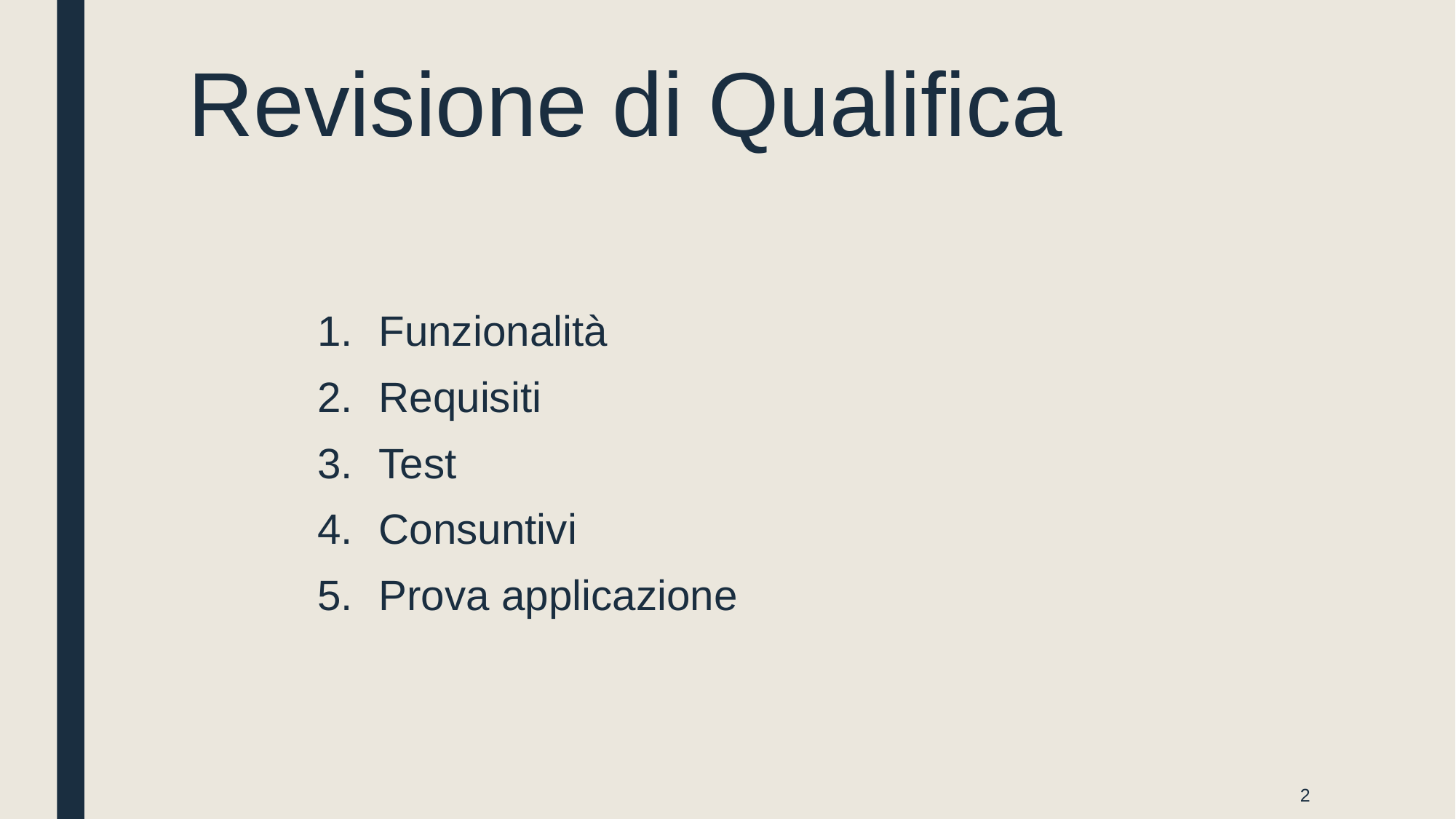

# Revisione di Qualifica
Funzionalità
Requisiti
Test
Consuntivi
Prova applicazione
2